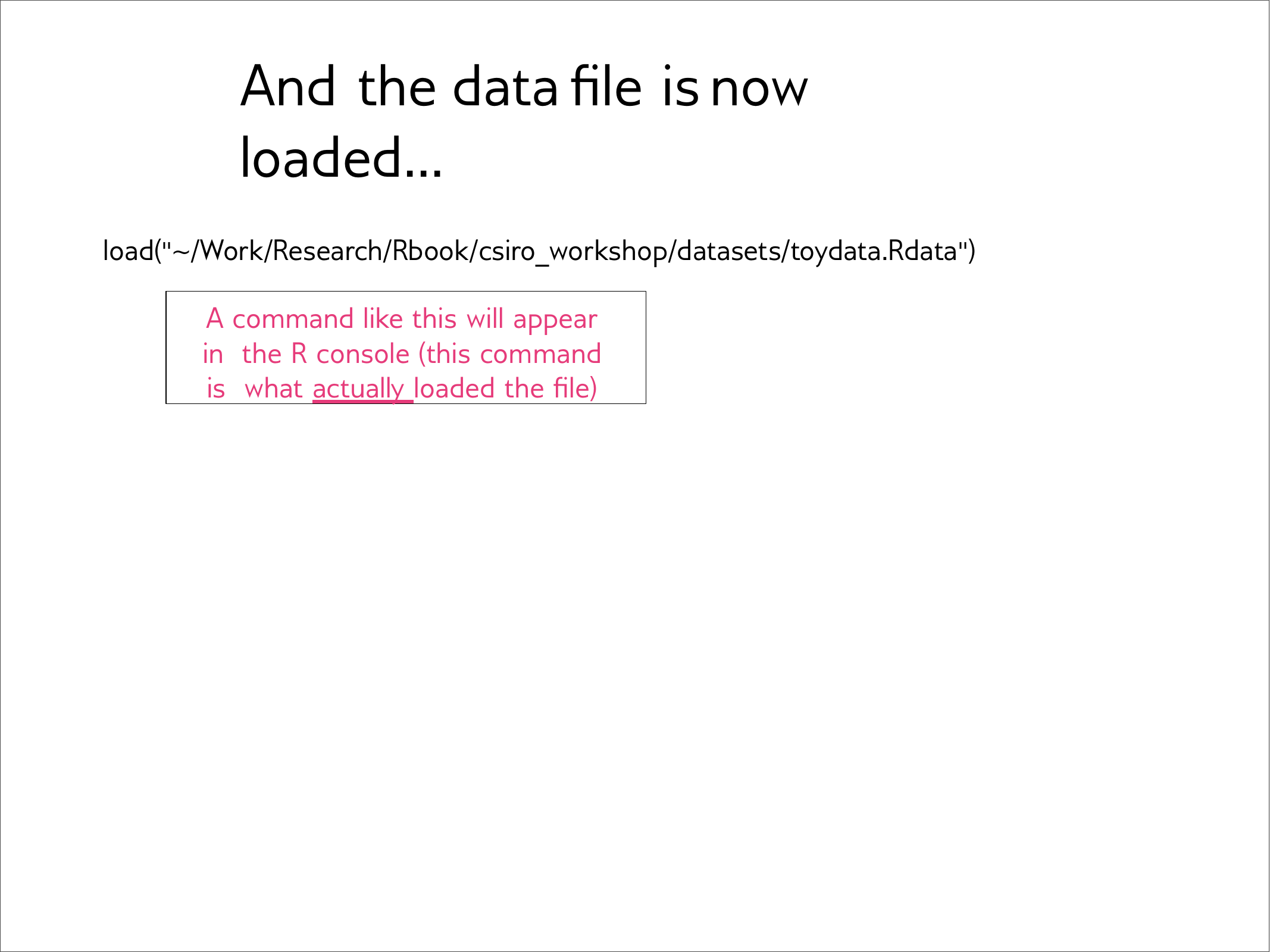

# And	the	data	file is	now loaded...
load("~/Work/Research/Rbook/csiro_workshop/datasets/toydata.Rdata")
A command like this will appear in  the R console (this command is  what actually loaded the file)